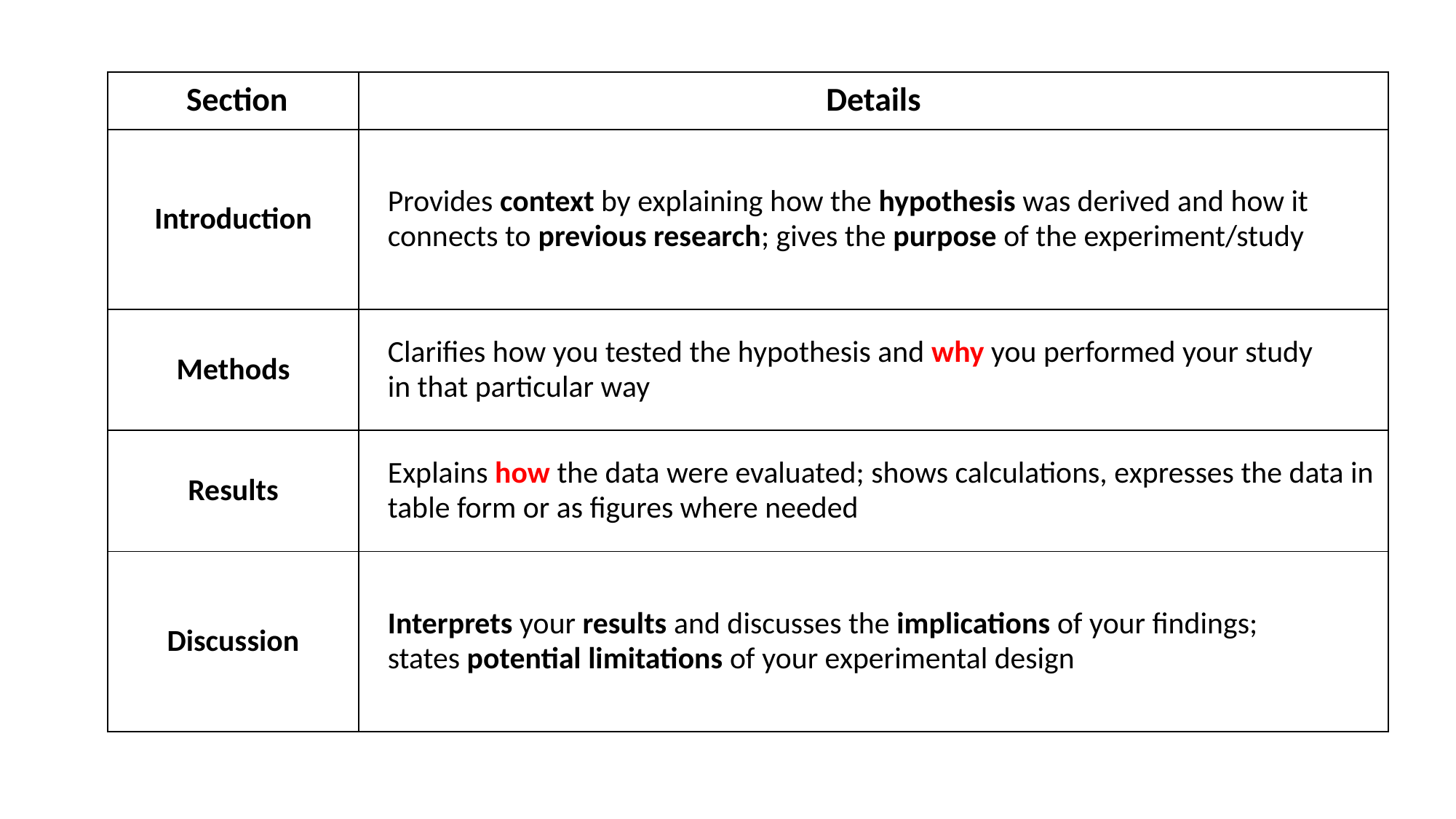

| Section | Details |
| --- | --- |
| Introduction | Provides context by explaining how the hypothesis was derived and how it connects to previous research; gives the purpose of the experiment/study |
| Methods | Clarifies how you tested the hypothesis and why you performed your study in that particular way |
| Results | Explains how the data were evaluated; shows calculations, expresses the data in table form or as figures where needed |
| Discussion | Interprets your results and discusses the implications of your findings; states potential limitations of your experimental design |